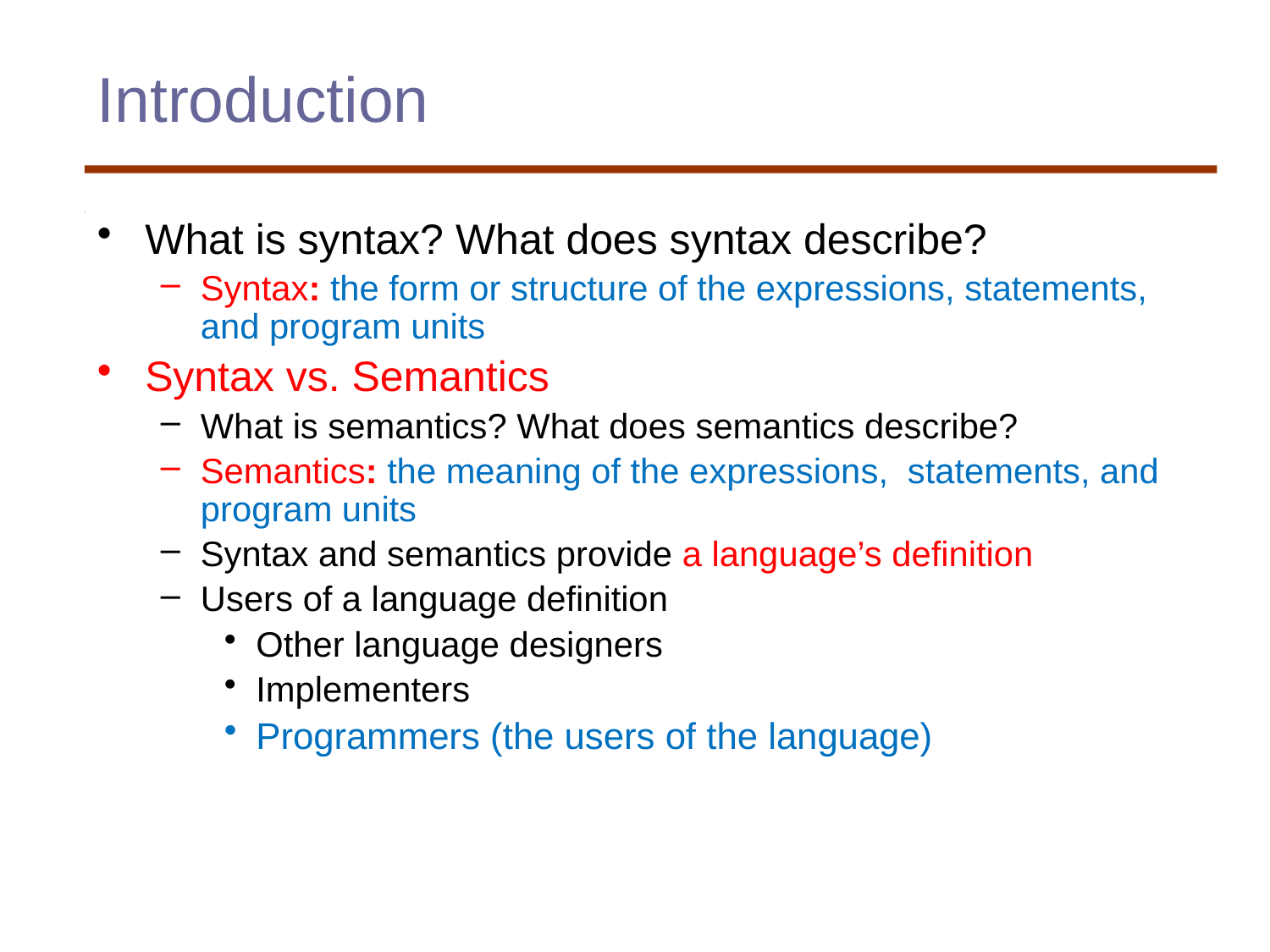

# Introduction
What is syntax? What does syntax describe?
Syntax: the form or structure of the expressions, statements, and program units
Syntax vs. Semantics
What is semantics? What does semantics describe?
Semantics: the meaning of the expressions,  statements, and program units
Syntax and semantics provide a language’s definition
Users of a language definition
Other language designers
Implementers
Programmers (the users of the language)